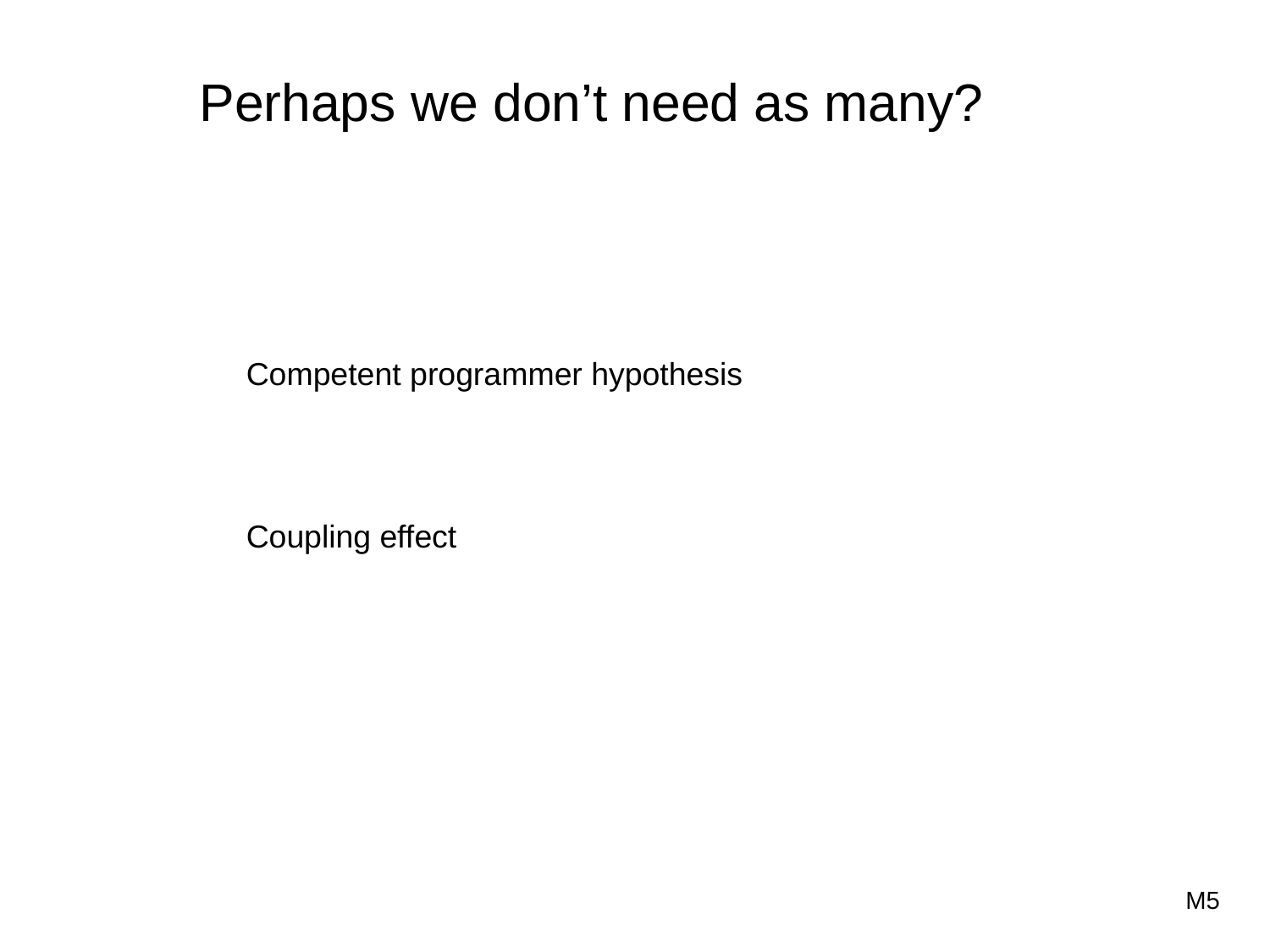

Perhaps we don’t need as many?
Competent programmer hypothesis
Coupling effect
M5